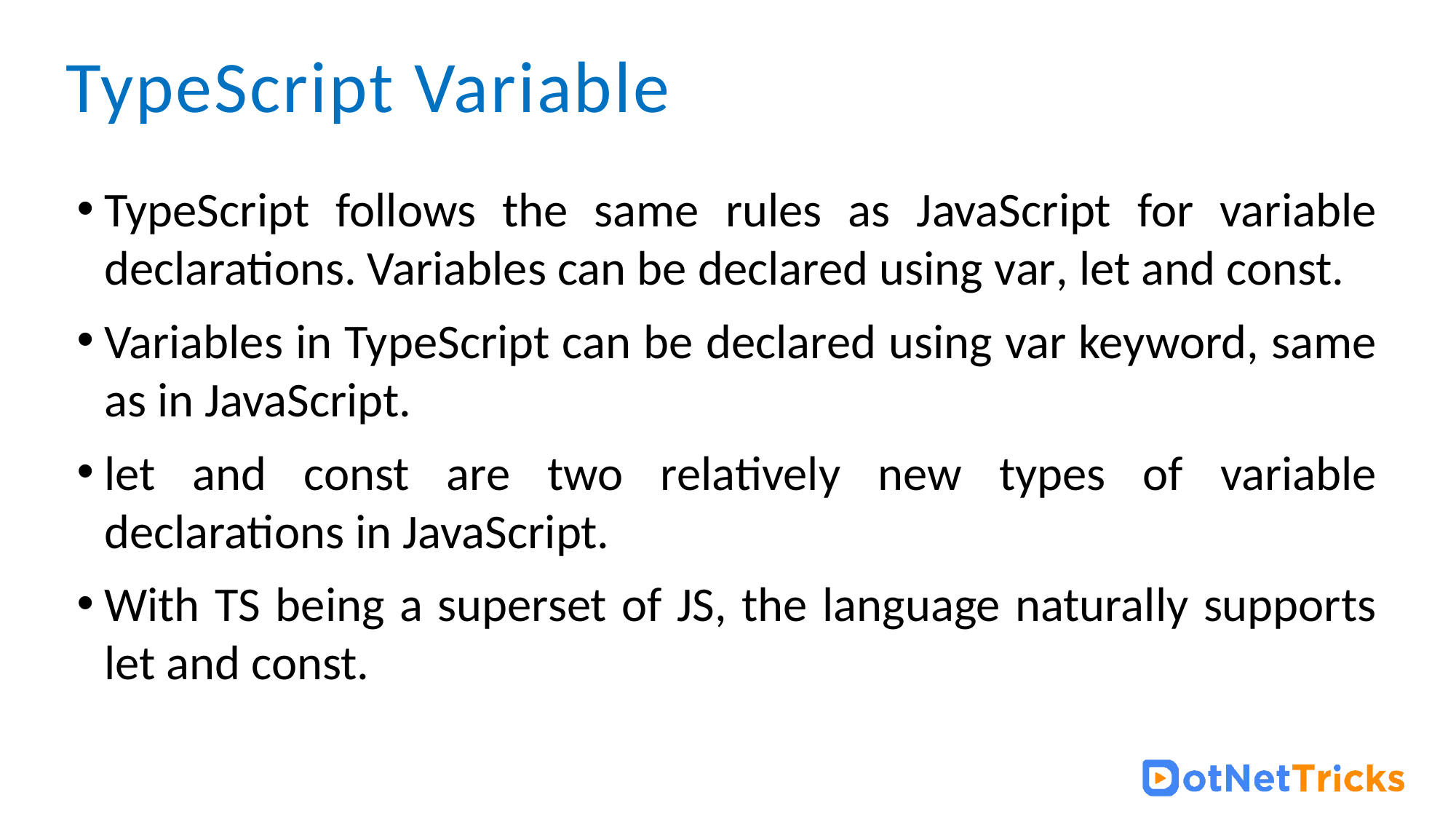

# TypeScript Variable
TypeScript follows the same rules as JavaScript for variable declarations. Variables can be declared using var, let and const.
Variables in TypeScript can be declared using var keyword, same as in JavaScript.
let and const are two relatively new types of variable declarations in JavaScript.
With TS being a superset of JS, the language naturally supports let and const.